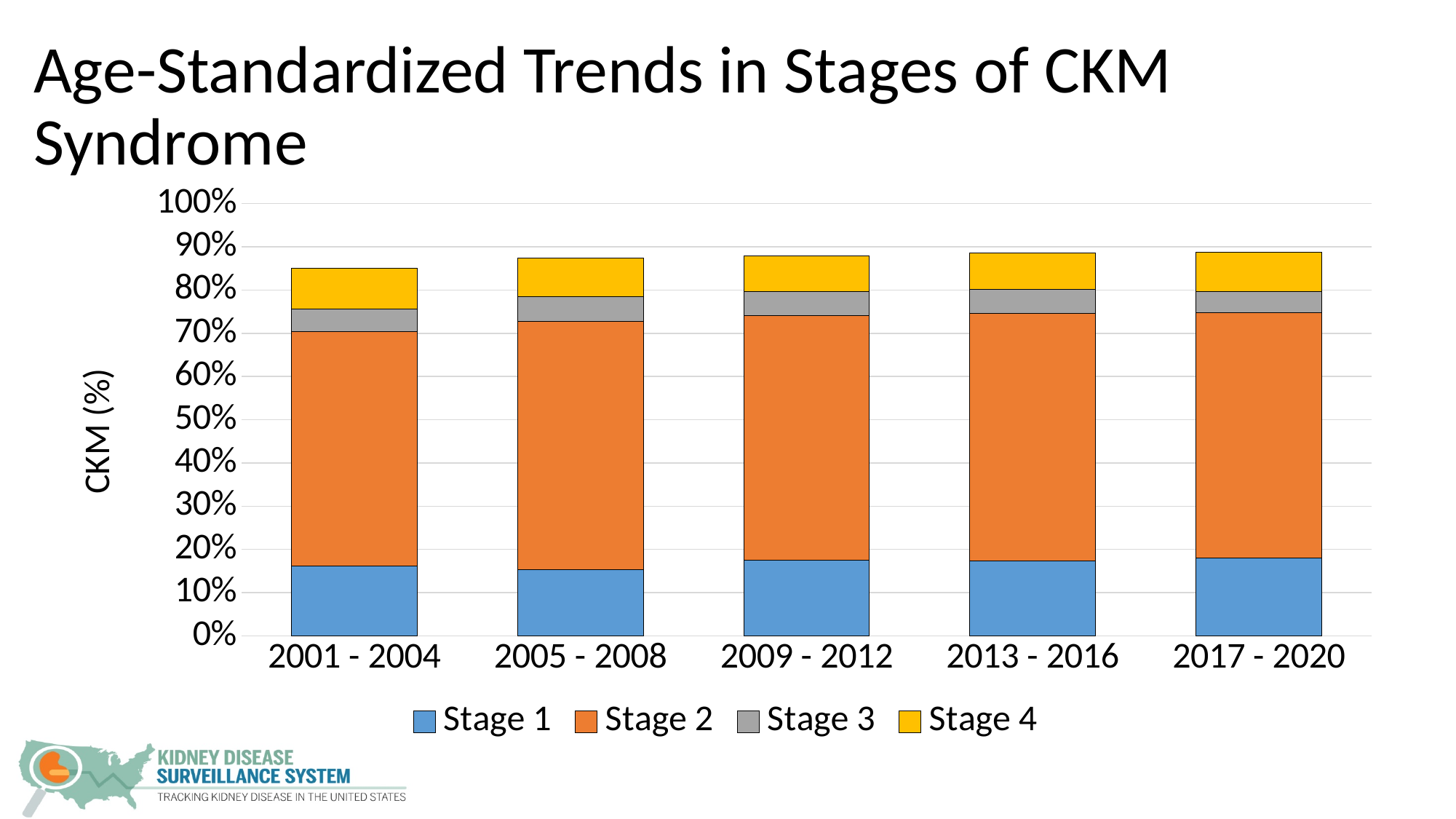

# Age-Standardized Trends in Stages of CKM Syndrome

### Chart

| Category | Stage 1 | Stage 2 | Stage 3 | Stage 4 |
|---|---|---|---|---|
| 2001 - 2004 | 0.161 | 0.542 | 0.053 | 0.094 |
| 2005 - 2008 | 0.154 | 0.574 | 0.057 | 0.088 |
| 2009 - 2012 | 0.176 | 0.565 | 0.056 | 0.082 |
| 2013 - 2016 | 0.174 | 0.572 | 0.056 | 0.083 |
| 2017 - 2020 | 0.181 | 0.566 | 0.049 | 0.092 |